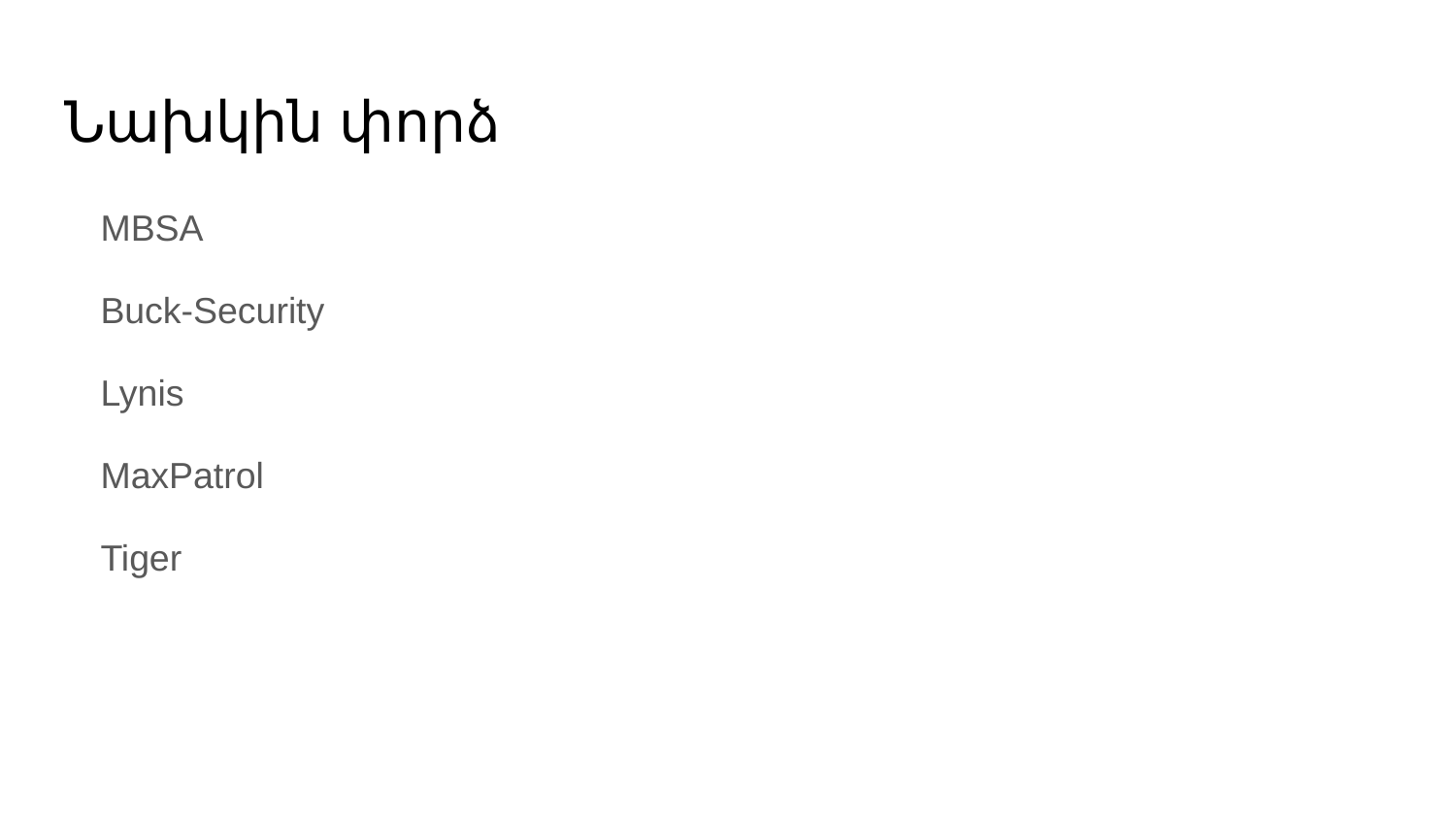

# Նախկին փորձ
MBSA
Buck-Security
Lynis
MaxPatrol
Tiger